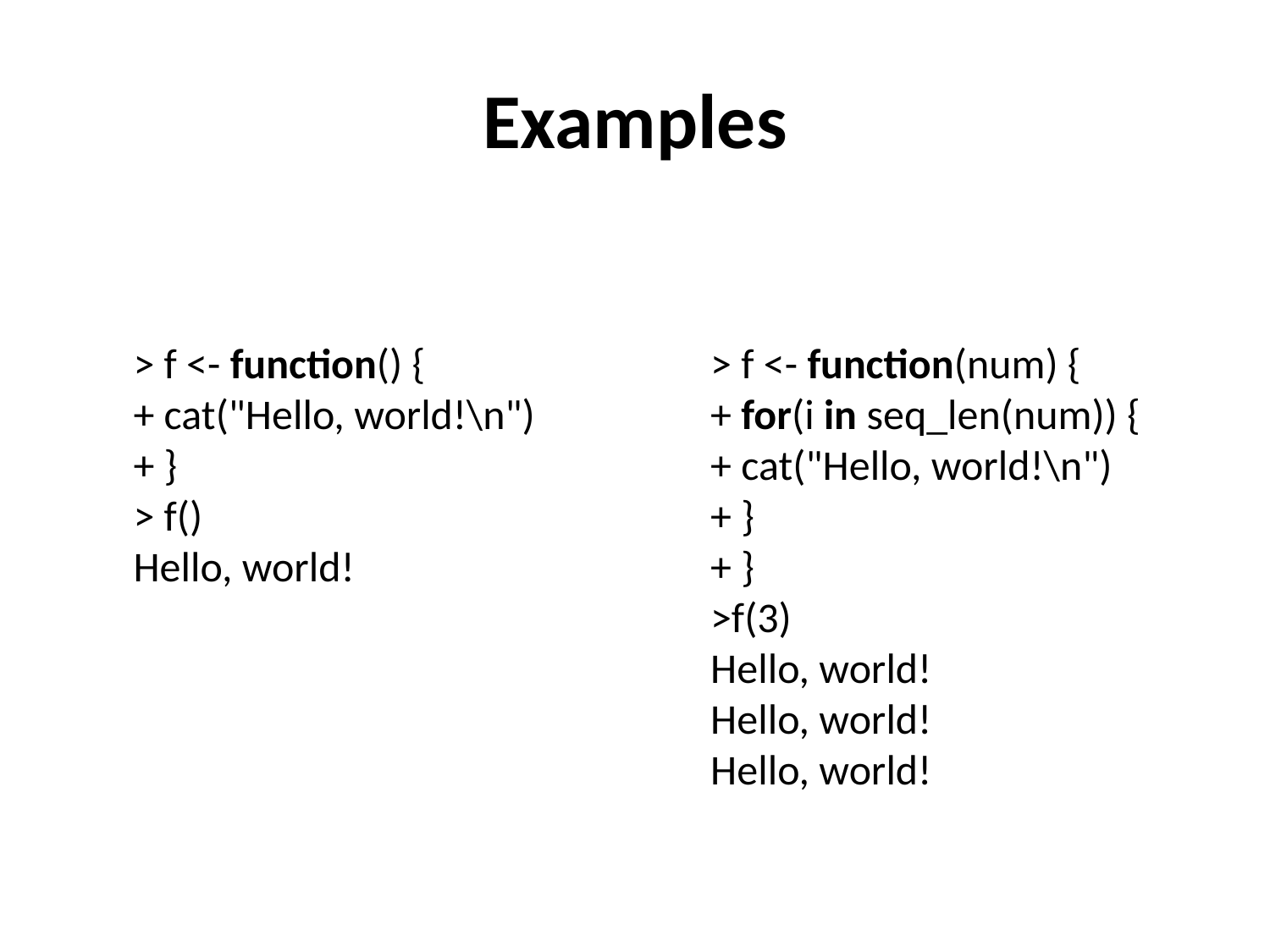

# Examples
> f <- function() {
+ cat("Hello, world!\n")
+ }
> f()
Hello, world!
> f <- function(num) {
+ for(i in seq_len(num)) {
+ cat("Hello, world!\n")
+ }
+ }
>f(3)
Hello, world!
Hello, world!
Hello, world!